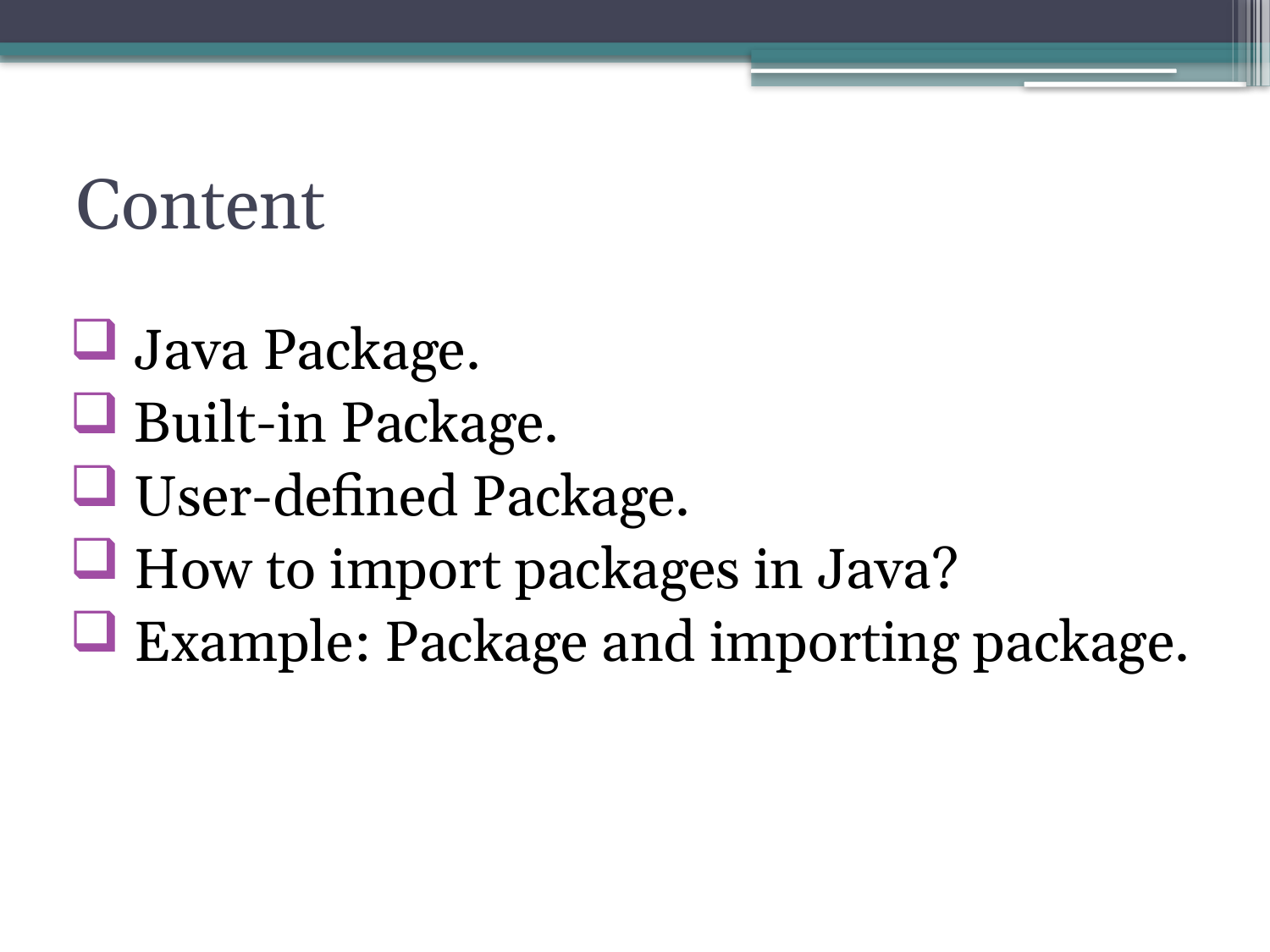

# Content
 Java Package.
 Built-in Package.
 User-defined Package.
 How to import packages in Java?
 Example: Package and importing package.